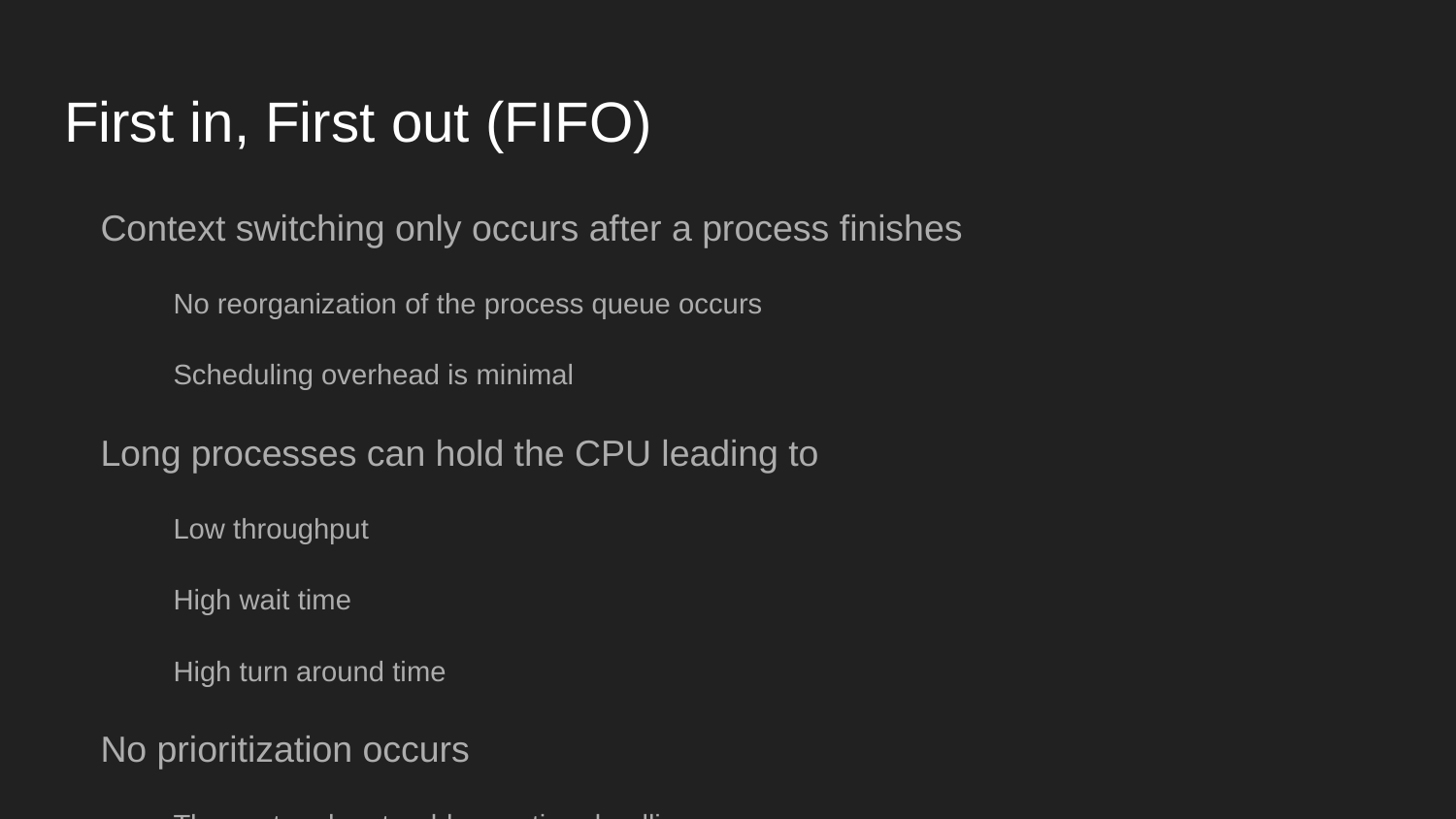

# First in, First out (FIFO)
Context switching only occurs after a process finishes
No reorganization of the process queue occurs
Scheduling overhead is minimal
Long processes can hold the CPU leading to
Low throughput
High wait time
High turn around time
No prioritization occurs
The system has trouble meeting deadlines